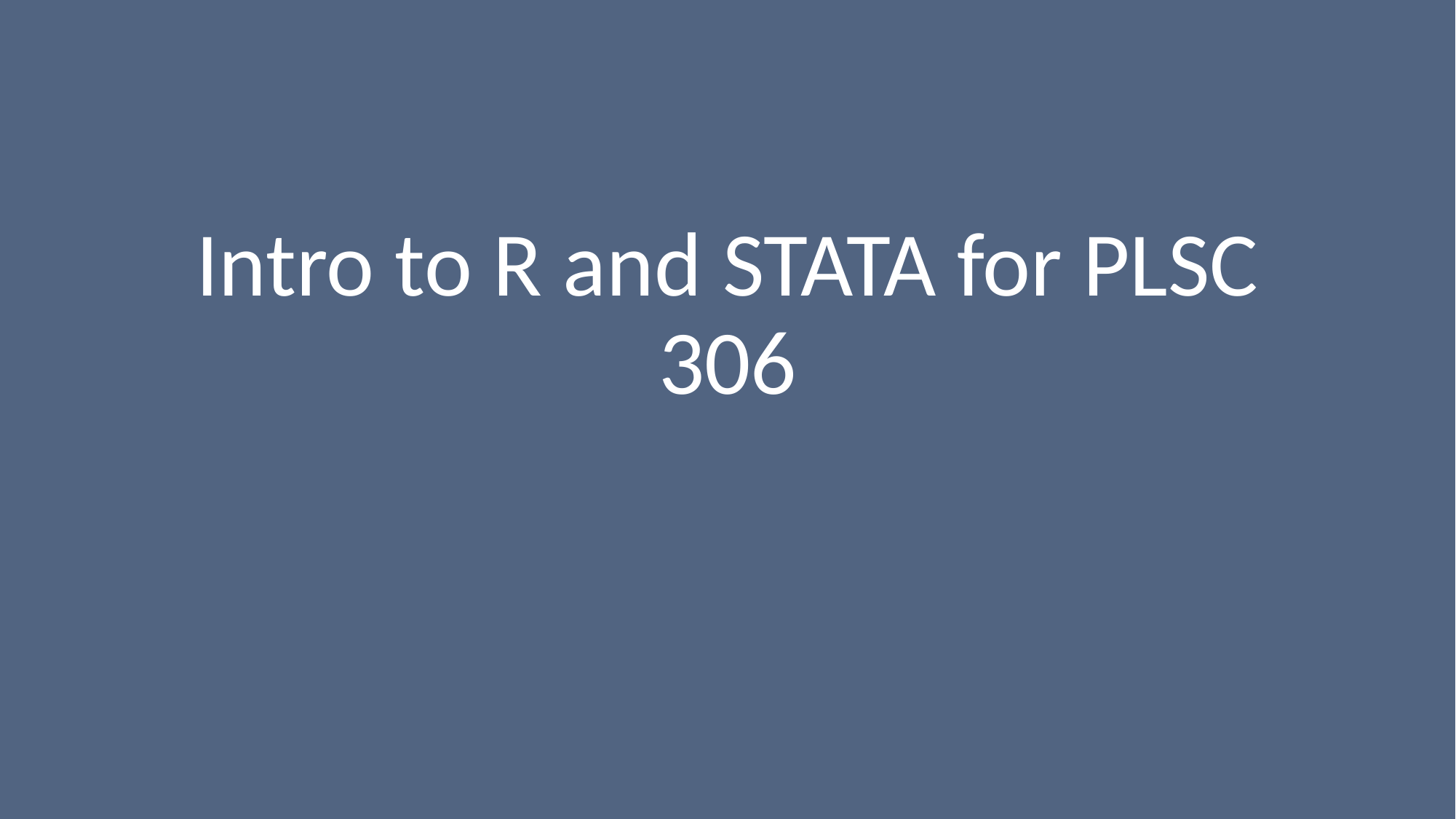

# Intro to R and STATA for PLSC 306